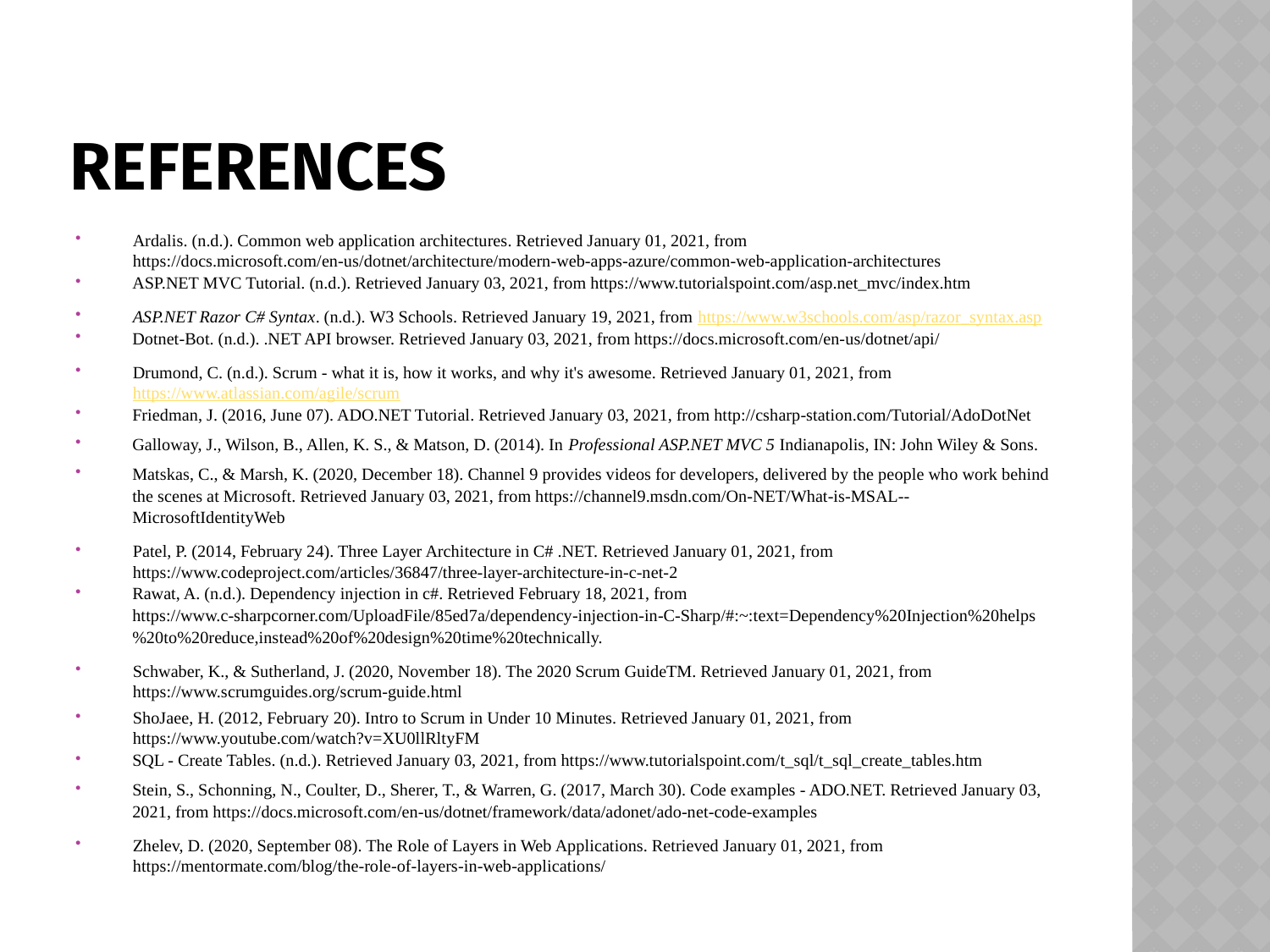

# References
Ardalis. (n.d.). Common web application architectures. Retrieved January 01, 2021, from https://docs.microsoft.com/en-us/dotnet/architecture/modern-web-apps-azure/common-web-application-architectures
ASP.NET MVC Tutorial. (n.d.). Retrieved January 03, 2021, from https://www.tutorialspoint.com/asp.net_mvc/index.htm
ASP.NET Razor C# Syntax. (n.d.). W3 Schools. Retrieved January 19, 2021, from https://www.w3schools.com/asp/razor_syntax.asp
Dotnet-Bot. (n.d.). .NET API browser. Retrieved January 03, 2021, from https://docs.microsoft.com/en-us/dotnet/api/
Drumond, C. (n.d.). Scrum - what it is, how it works, and why it's awesome. Retrieved January 01, 2021, from https://www.atlassian.com/agile/scrum
Friedman, J. (2016, June 07). ADO.NET Tutorial. Retrieved January 03, 2021, from http://csharp-station.com/Tutorial/AdoDotNet
Galloway, J., Wilson, B., Allen, K. S., & Matson, D. (2014). In Professional ASP.NET MVC 5 Indianapolis, IN: John Wiley & Sons.
Matskas, C., & Marsh, K. (2020, December 18). Channel 9 provides videos for developers, delivered by the people who work behind the scenes at Microsoft. Retrieved January 03, 2021, from https://channel9.msdn.com/On-NET/What-is-MSAL--MicrosoftIdentityWeb
Patel, P. (2014, February 24). Three Layer Architecture in C# .NET. Retrieved January 01, 2021, from https://www.codeproject.com/articles/36847/three-layer-architecture-in-c-net-2
Rawat, A. (n.d.). Dependency injection in c#. Retrieved February 18, 2021, from https://www.c-sharpcorner.com/UploadFile/85ed7a/dependency-injection-in-C-Sharp/#:~:text=Dependency%20Injection%20helps%20to%20reduce,instead%20of%20design%20time%20technically.
Schwaber, K., & Sutherland, J. (2020, November 18). The 2020 Scrum GuideTM. Retrieved January 01, 2021, from https://www.scrumguides.org/scrum-guide.html
ShoJaee, H. (2012, February 20). Intro to Scrum in Under 10 Minutes. Retrieved January 01, 2021, from https://www.youtube.com/watch?v=XU0llRltyFM
SQL - Create Tables. (n.d.). Retrieved January 03, 2021, from https://www.tutorialspoint.com/t_sql/t_sql_create_tables.htm
Stein, S., Schonning, N., Coulter, D., Sherer, T., & Warren, G. (2017, March 30). Code examples - ADO.NET. Retrieved January 03, 2021, from https://docs.microsoft.com/en-us/dotnet/framework/data/adonet/ado-net-code-examples
Zhelev, D. (2020, September 08). The Role of Layers in Web Applications. Retrieved January 01, 2021, from https://mentormate.com/blog/the-role-of-layers-in-web-applications/